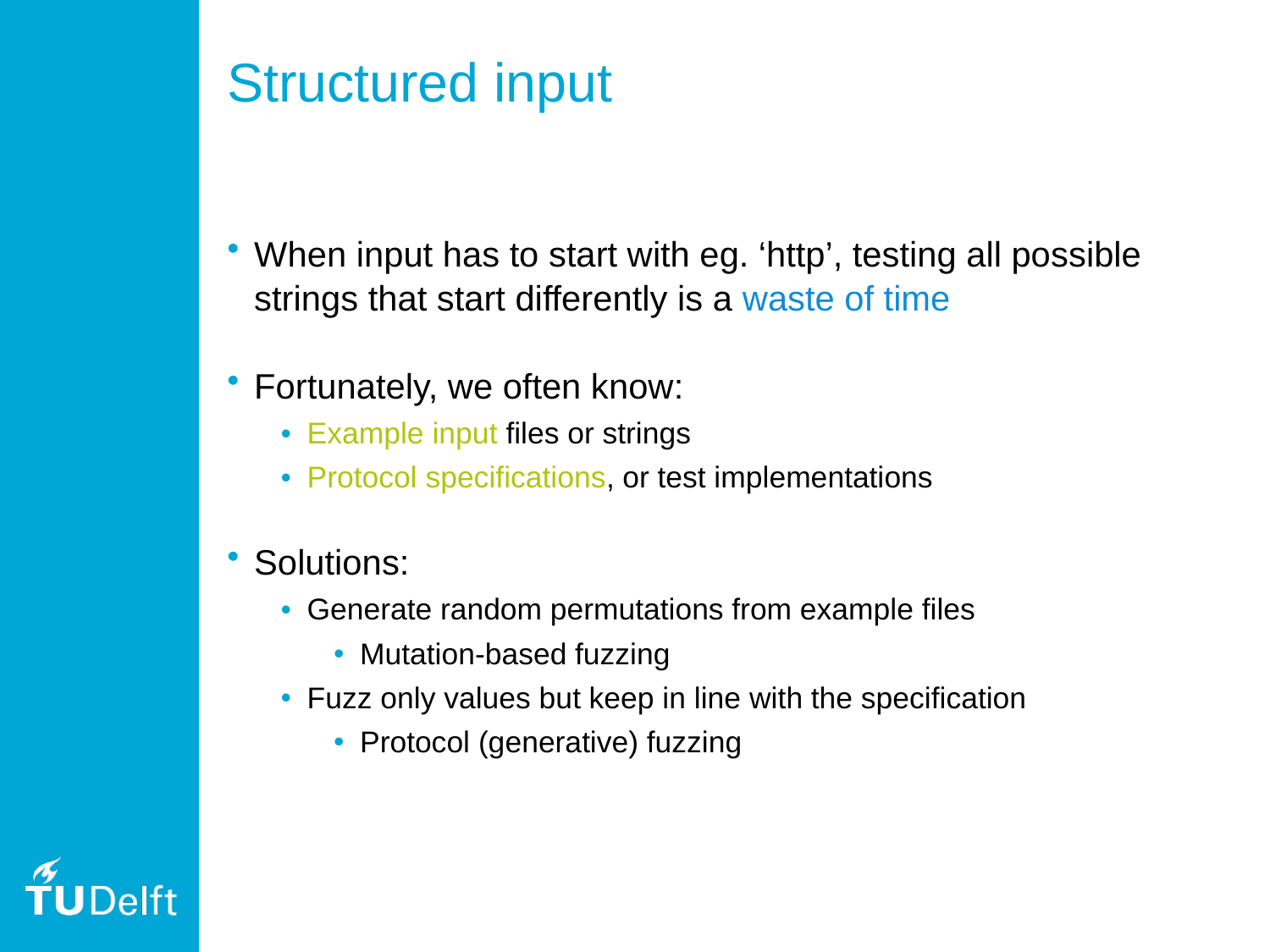

# Structured input
When input has to start with eg. ‘http’, testing all possible strings that start differently is a waste of time

Fortunately, we often know:
Example input files or strings
Protocol specifications, or test implementations

Solutions:
Generate random permutations from example files
Mutation-based fuzzing
Fuzz only values but keep in line with the specification
Protocol (generative) fuzzing